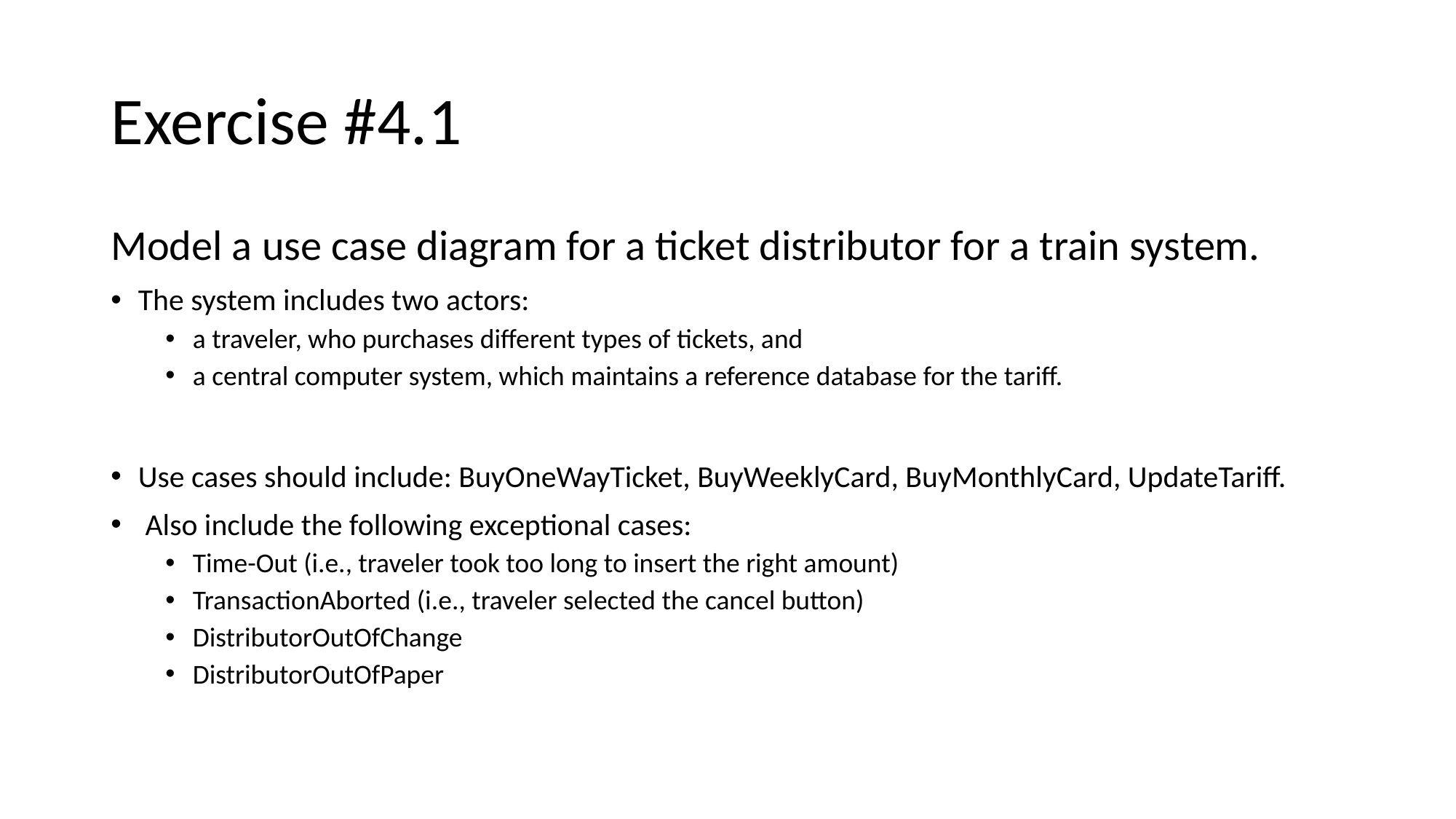

# Exercise #4.1
Model a use case diagram for a ticket distributor for a train system.
The system includes two actors:
a traveler, who purchases different types of tickets, and
a central computer system, which maintains a reference database for the tariff.

Use cases should include: BuyOneWayTicket, BuyWeeklyCard, BuyMonthlyCard, UpdateTariff.
 Also include the following exceptional cases:
Time-Out (i.e., traveler took too long to insert the right amount)
TransactionAborted (i.e., traveler selected the cancel button)
DistributorOutOfChange
DistributorOutOfPaper